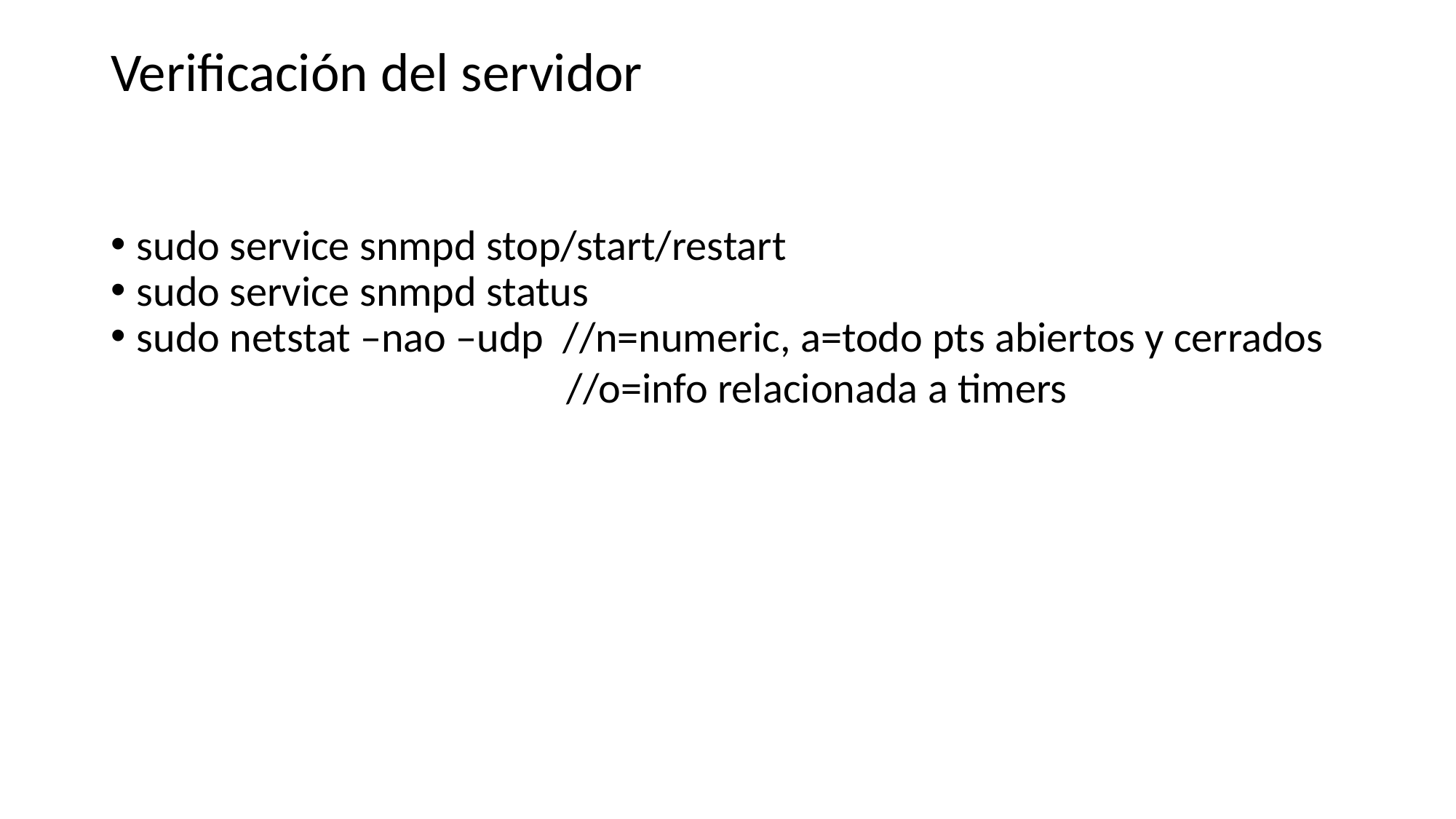

Verificación del servidor
sudo service snmpd stop/start/restart
sudo service snmpd status
sudo netstat –nao –udp  //n=numeric, a=todo pts abiertos y cerrados
				  //o=info relacionada a timers